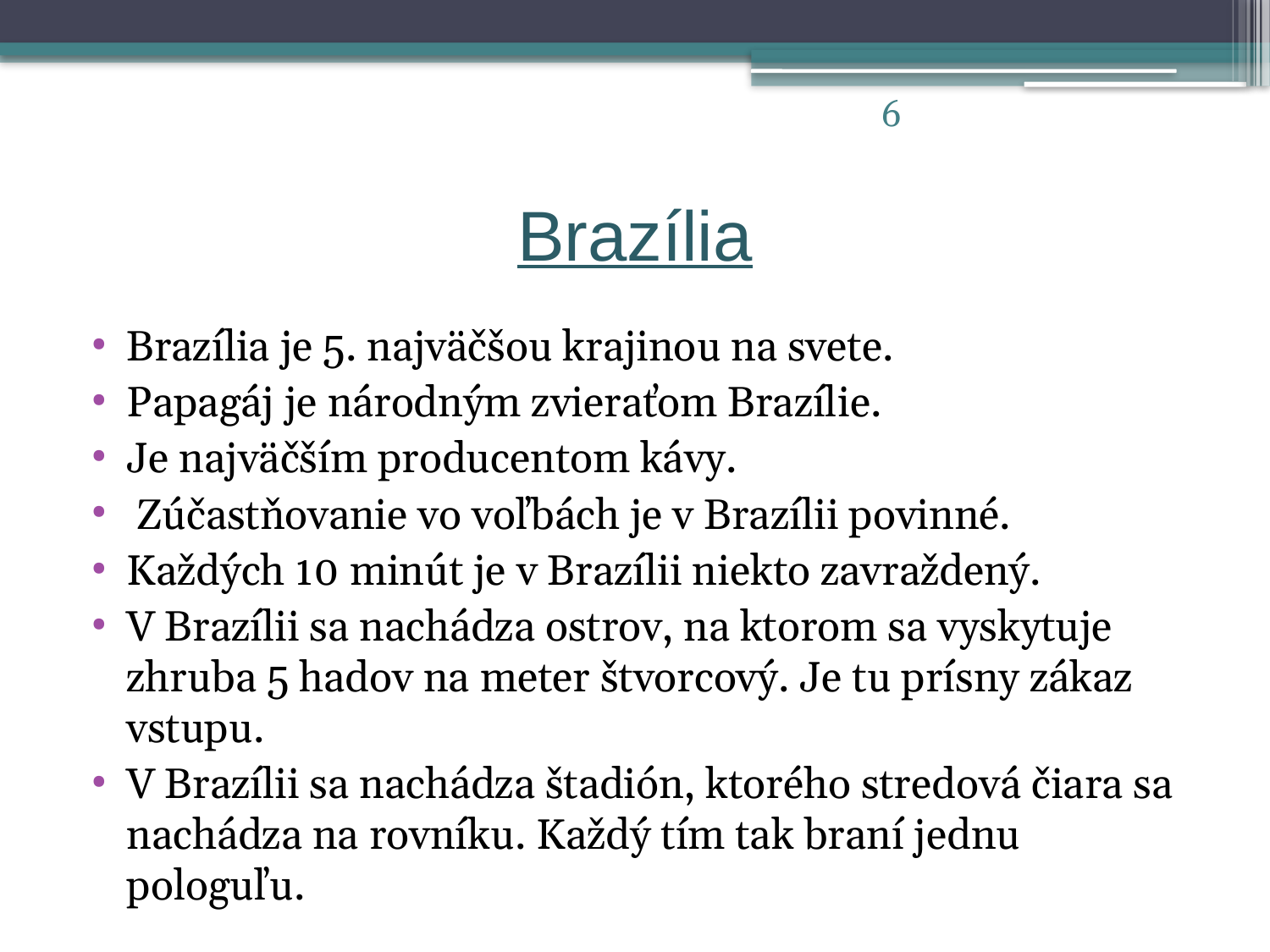

6
# Brazília
Brazília je 5. najväčšou krajinou na svete.
Papagáj je národným zvieraťom Brazílie.
Je najväčším producentom kávy.
 Zúčastňovanie vo voľbách je v Brazílii povinné.
Každých 10 minút je v Brazílii niekto zavraždený.
V Brazílii sa nachádza ostrov, na ktorom sa vyskytuje zhruba 5 hadov na meter štvorcový. Je tu prísny zákaz vstupu.
V Brazílii sa nachádza štadión, ktorého stredová čiara sa nachádza na rovníku. Každý tím tak braní jednu pologuľu.